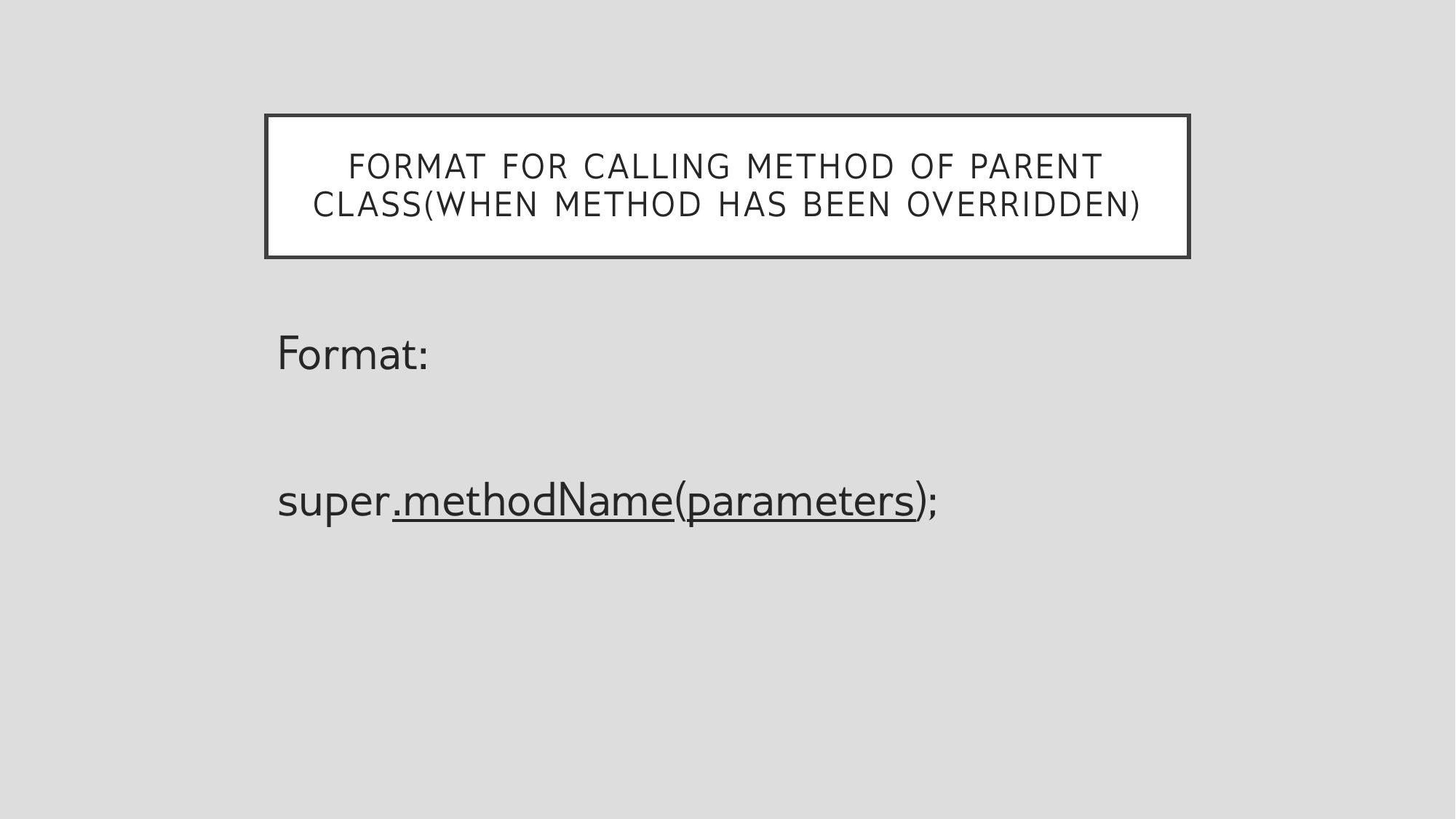

# Format for calling method of parent class(when method has been overridden)
Format:

super.methodName(parameters);